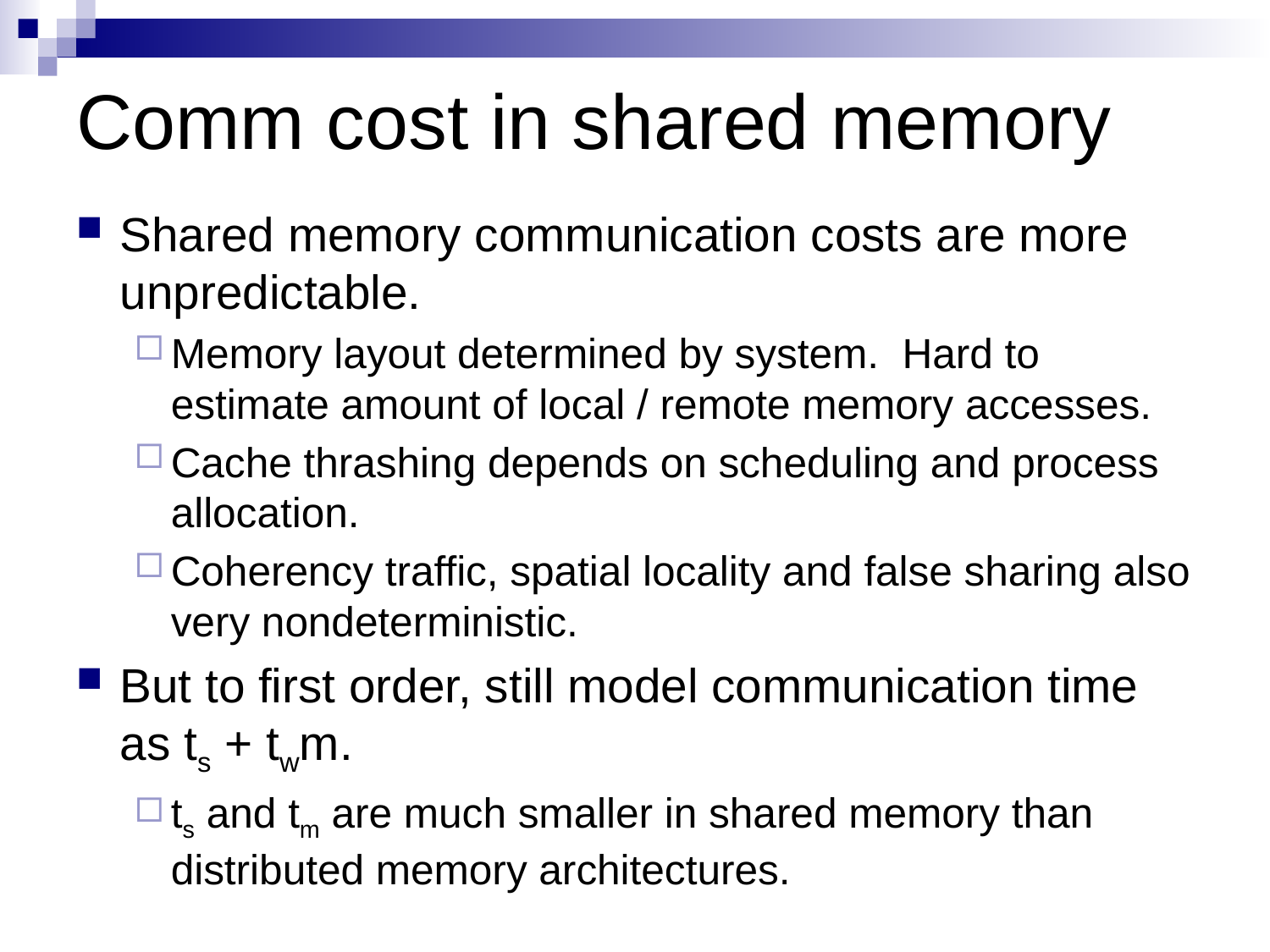

# Comm cost in shared memory
Shared memory communication costs are more unpredictable.
Memory layout determined by system.  Hard to estimate amount of local / remote memory accesses.
Cache thrashing depends on scheduling and process allocation.
Coherency traffic, spatial locality and false sharing also very nondeterministic.
But to first order, still model communication time as ts + twm.
ts and tm are much smaller in shared memory than distributed memory architectures.